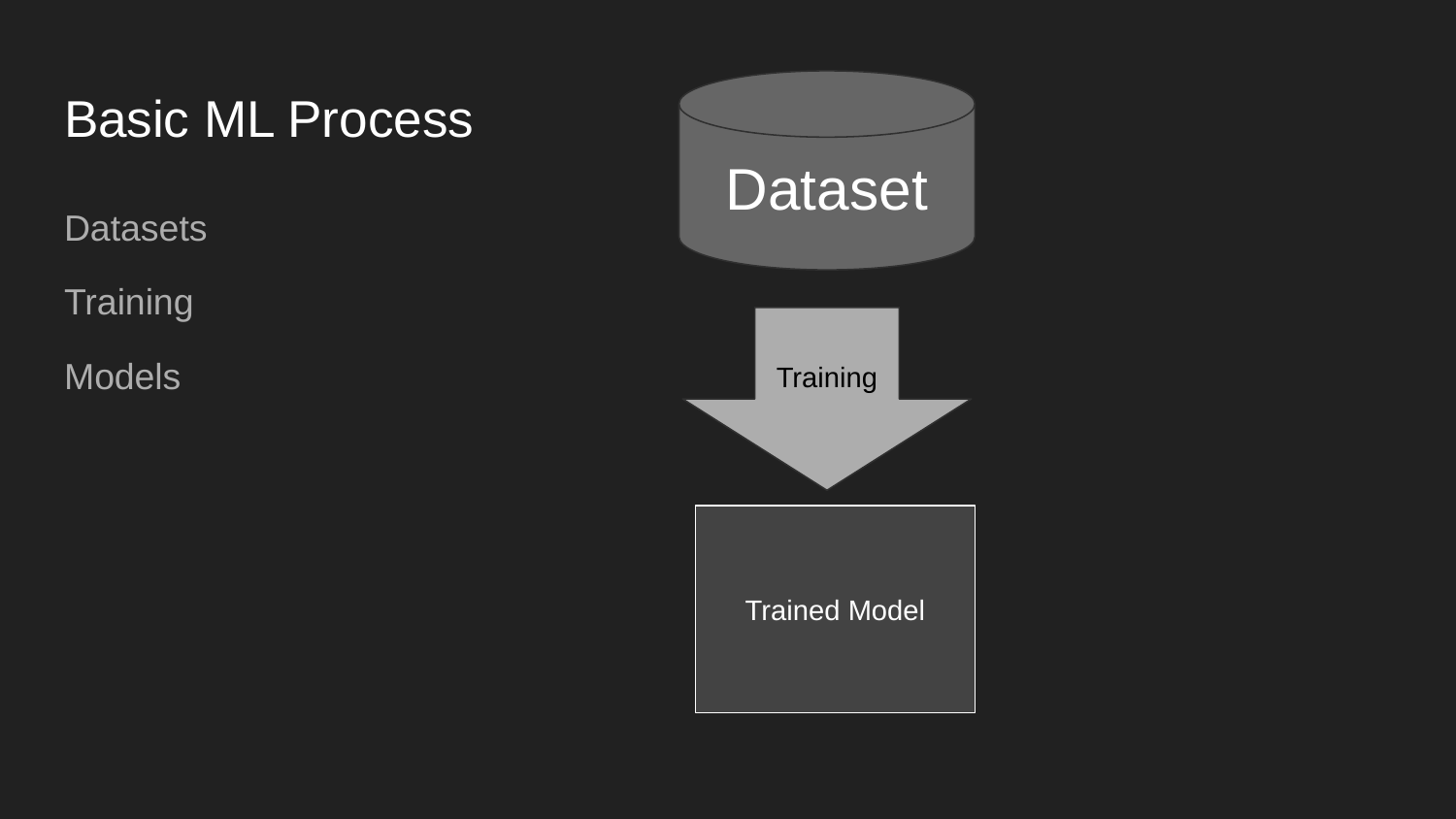

Dataset
# Basic ML Process
Datasets
Training
Models

Training
Trained Model